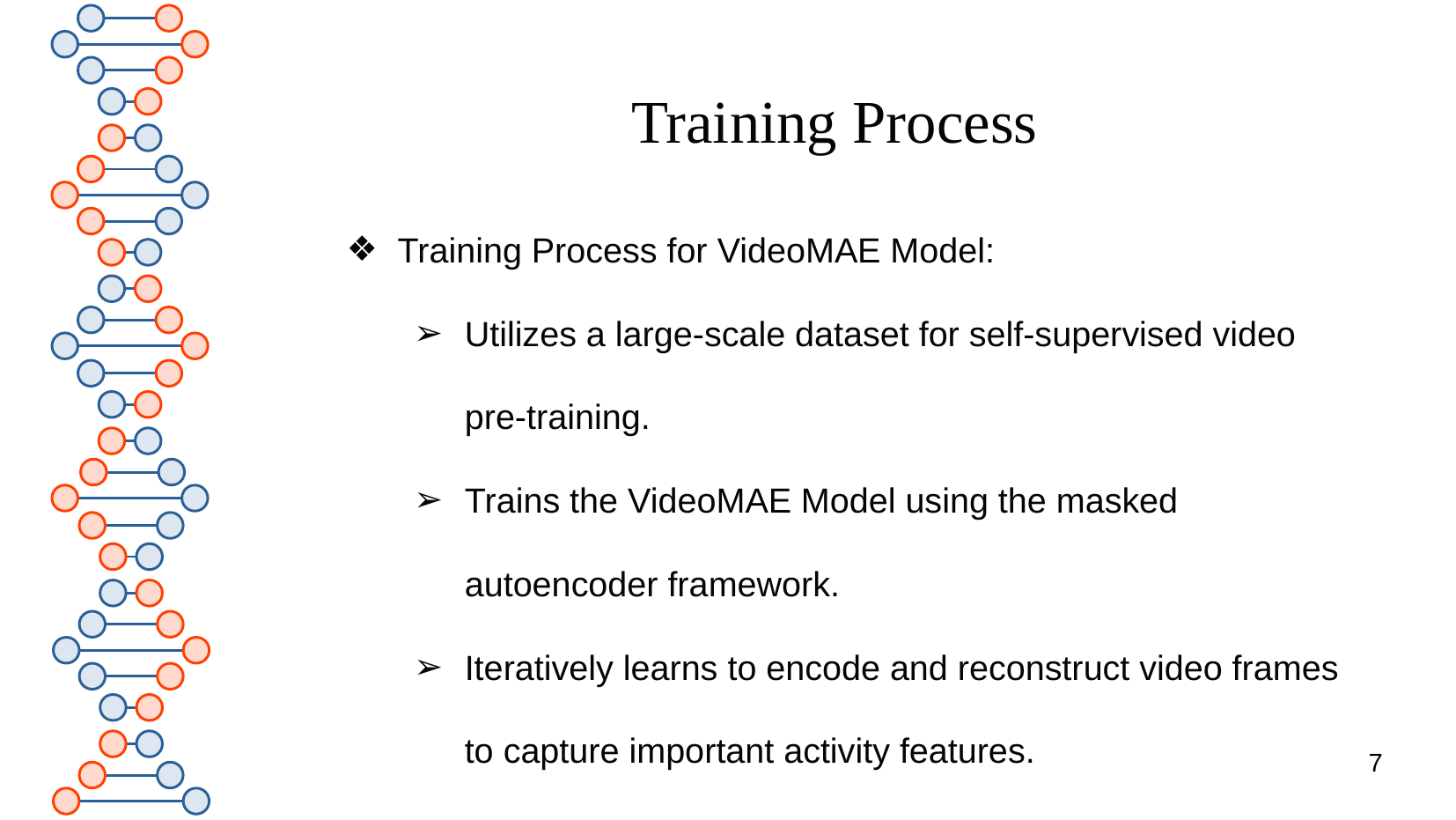

# Training Process
Training Process for VideoMAE Model:
Utilizes a large-scale dataset for self-supervised video pre-training.
Trains the VideoMAE Model using the masked autoencoder framework.
Iteratively learns to encode and reconstruct video frames to capture important activity features.

7